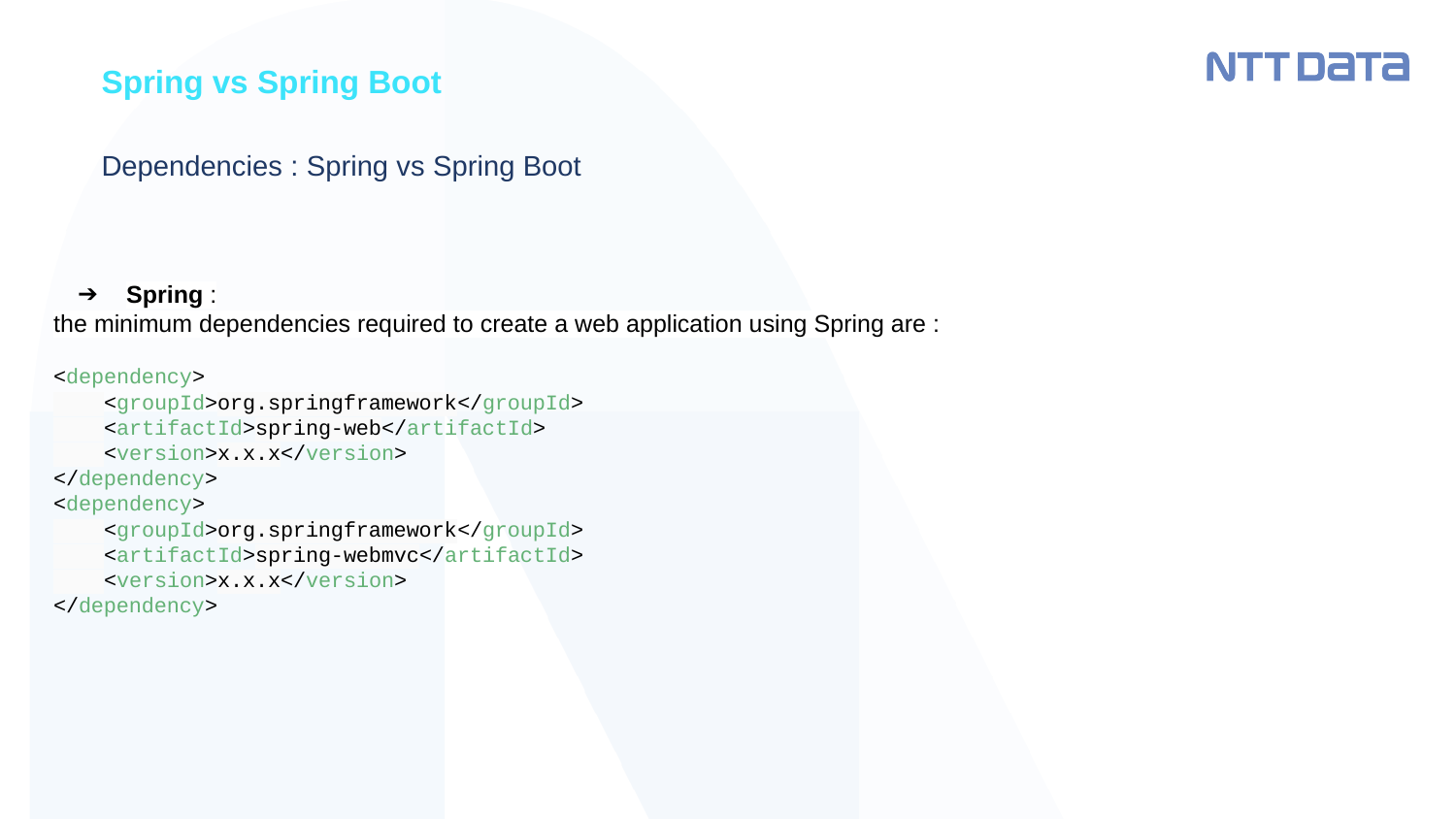

Spring vs Spring Boot
# Dependencies : Spring vs Spring Boot

Spring :
the minimum dependencies required to create a web application using Spring are :

<dependency>
    <groupId>org.springframework</groupId>
    <artifactId>spring-web</artifactId>
    <version>x.x.x</version>
</dependency>
<dependency>
    <groupId>org.springframework</groupId>
    <artifactId>spring-webmvc</artifactId>
    <version>x.x.x</version>
</dependency>